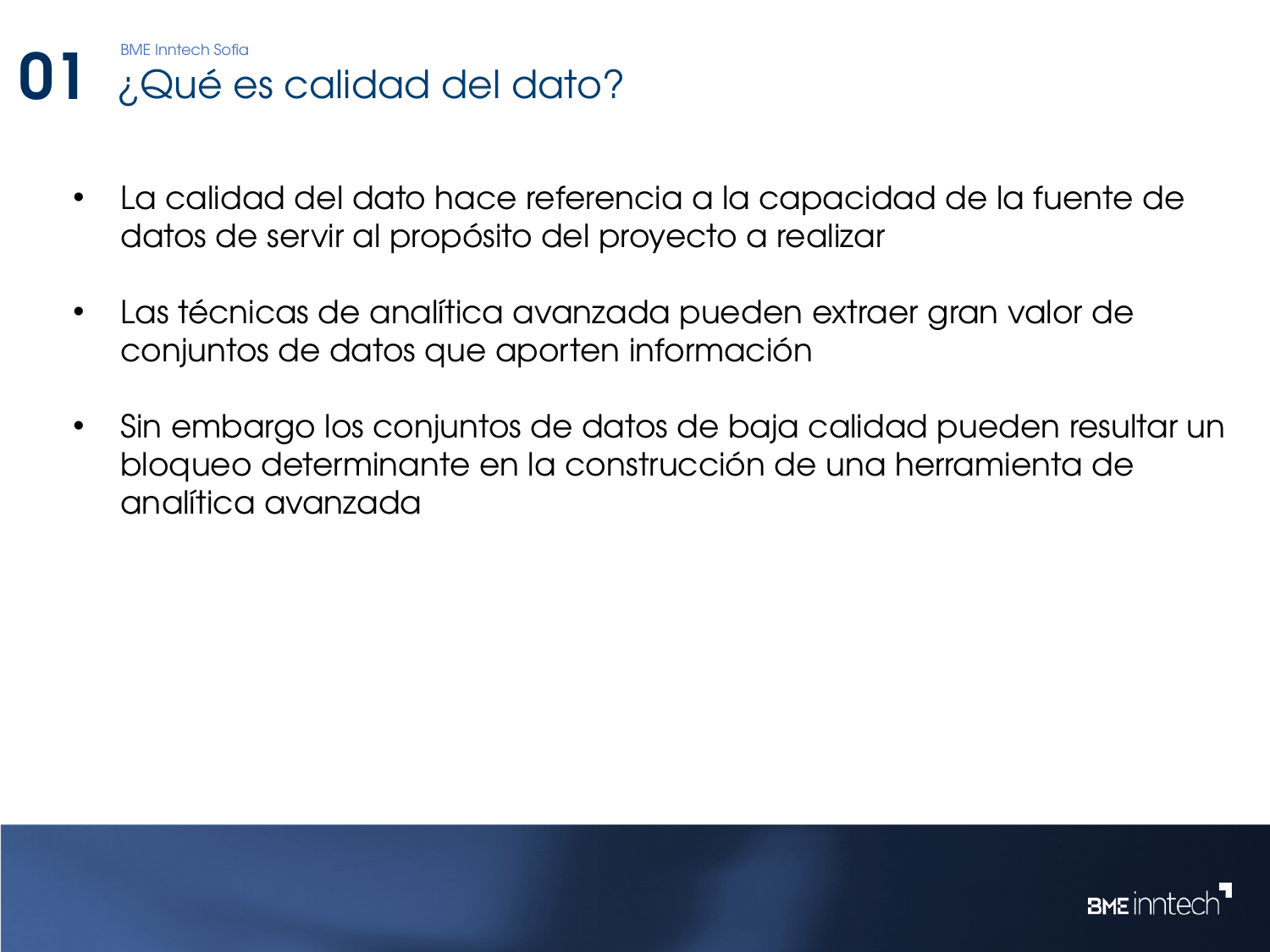

01
BME Inntech Sofia
¿Qué es calidad del dato?
01
La calidad del dato hace referencia a la capacidad de la fuente de datos de servir al propósito del proyecto a realizar

Las técnicas de analítica avanzada pueden extraer gran valor de conjuntos de datos que aporten información

Sin embargo los conjuntos de datos de baja calidad pueden resultar un bloqueo determinante en la construcción de una herramienta de analítica avanzada